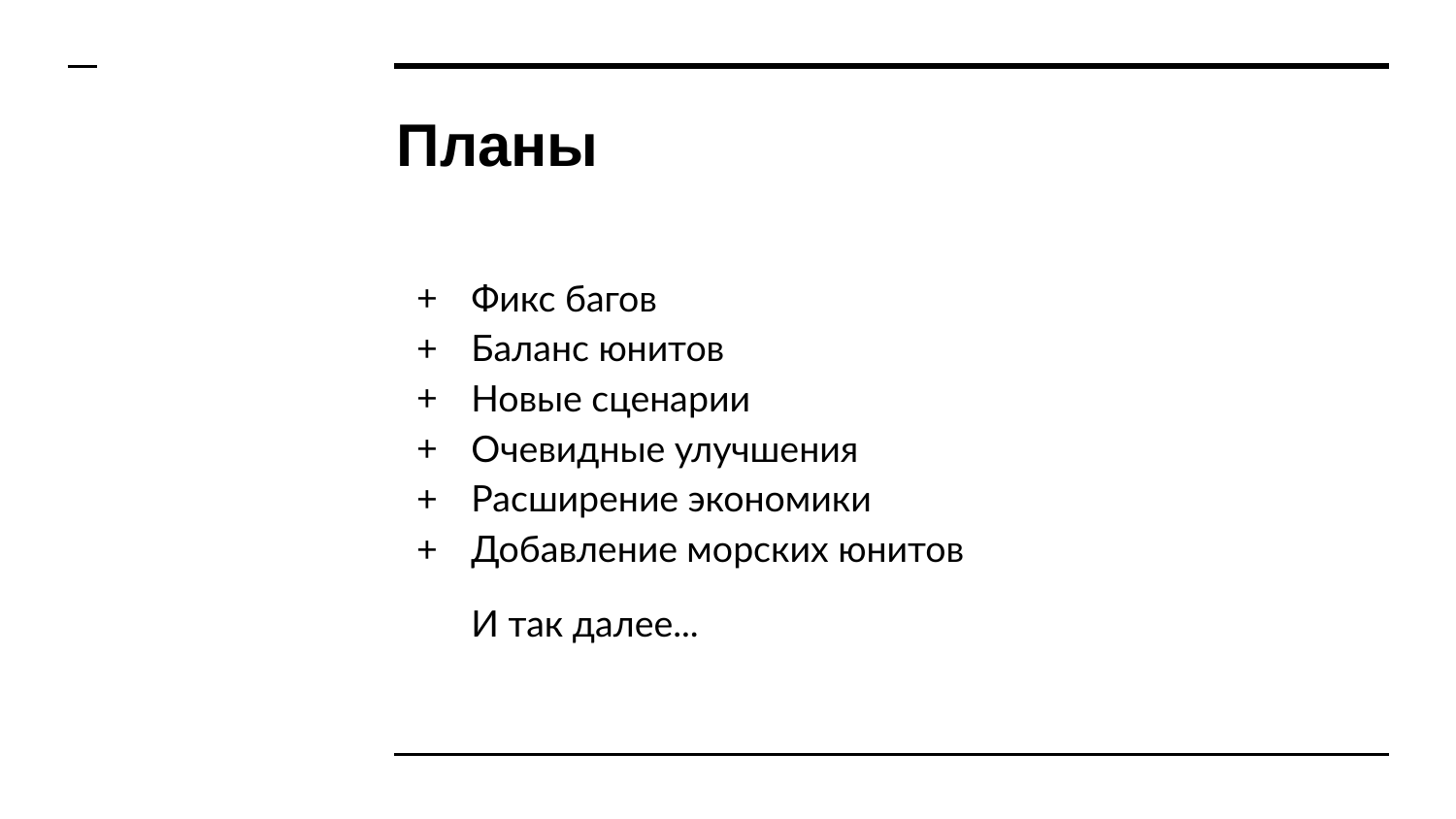

# Планы
Фикс багов
Баланс юнитов
Новые сценарии
Очевидные улучшения
Расширение экономики
Добавление морских юнитов
И так далее...